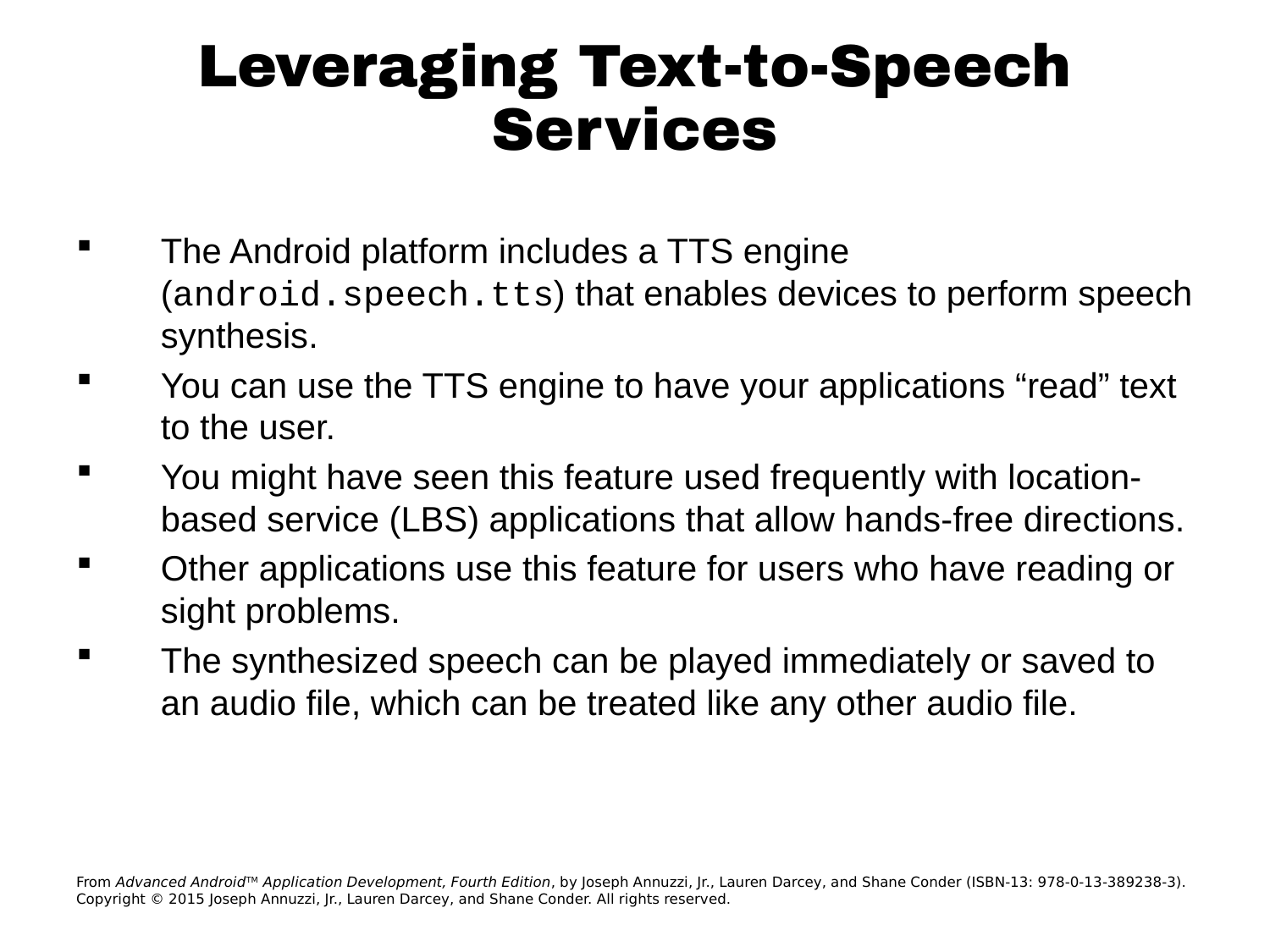

# Leveraging Text-to-Speech Services
The Android platform includes a TTS engine (android.speech.tts) that enables devices to perform speech synthesis.
You can use the TTS engine to have your applications “read” text to the user.
You might have seen this feature used frequently with location-based service (LBS) applications that allow hands-free directions.
Other applications use this feature for users who have reading or sight problems.
The synthesized speech can be played immediately or saved to an audio file, which can be treated like any other audio file.
From Advanced AndroidTM Application Development, Fourth Edition, by Joseph Annuzzi, Jr., Lauren Darcey, and Shane Conder (ISBN-13: 978-0-13-389238-3). Copyright © 2015 Joseph Annuzzi, Jr., Lauren Darcey, and Shane Conder. All rights reserved.